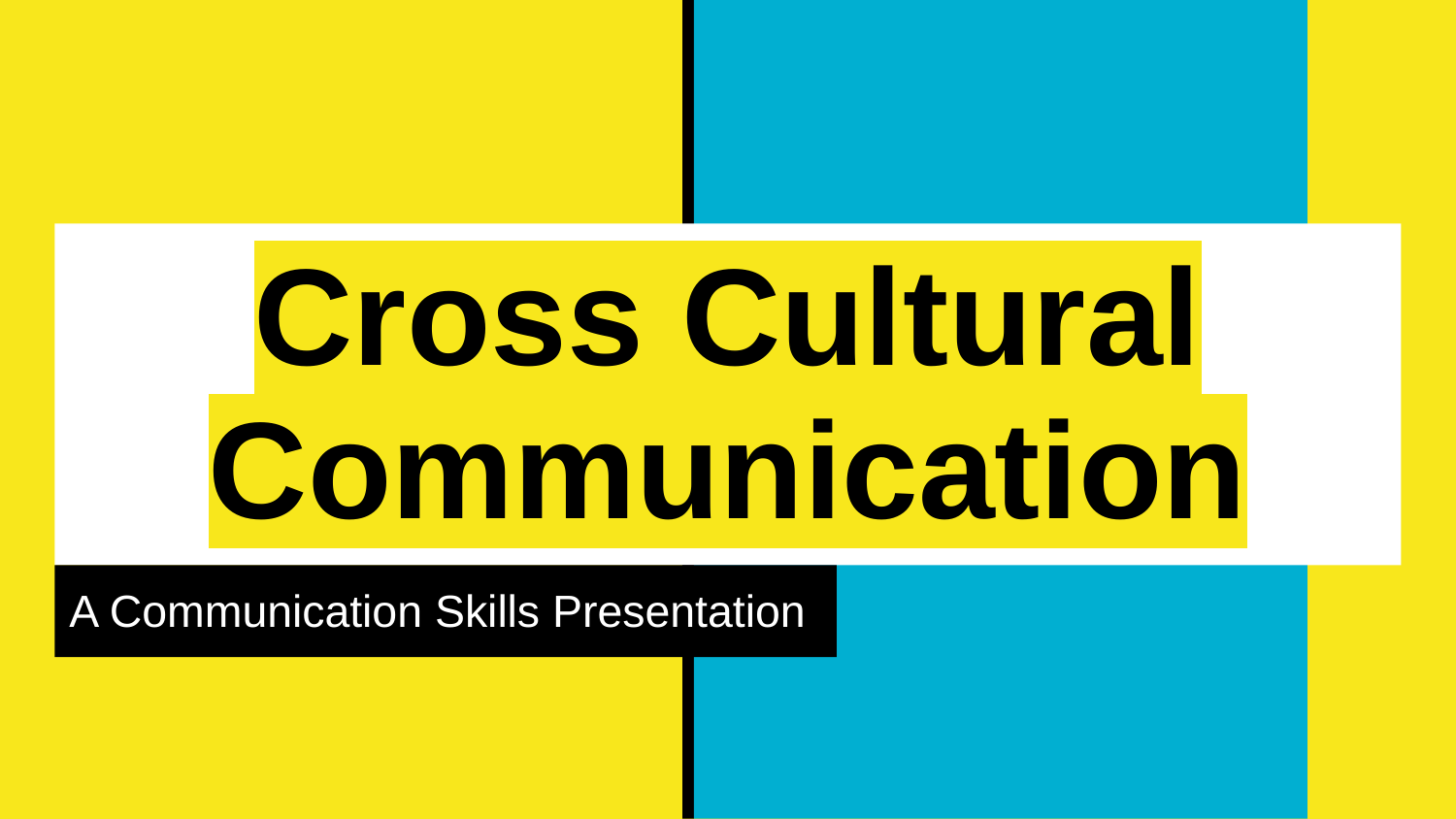

# Cross Cultural Communication
A Communication Skills Presentation